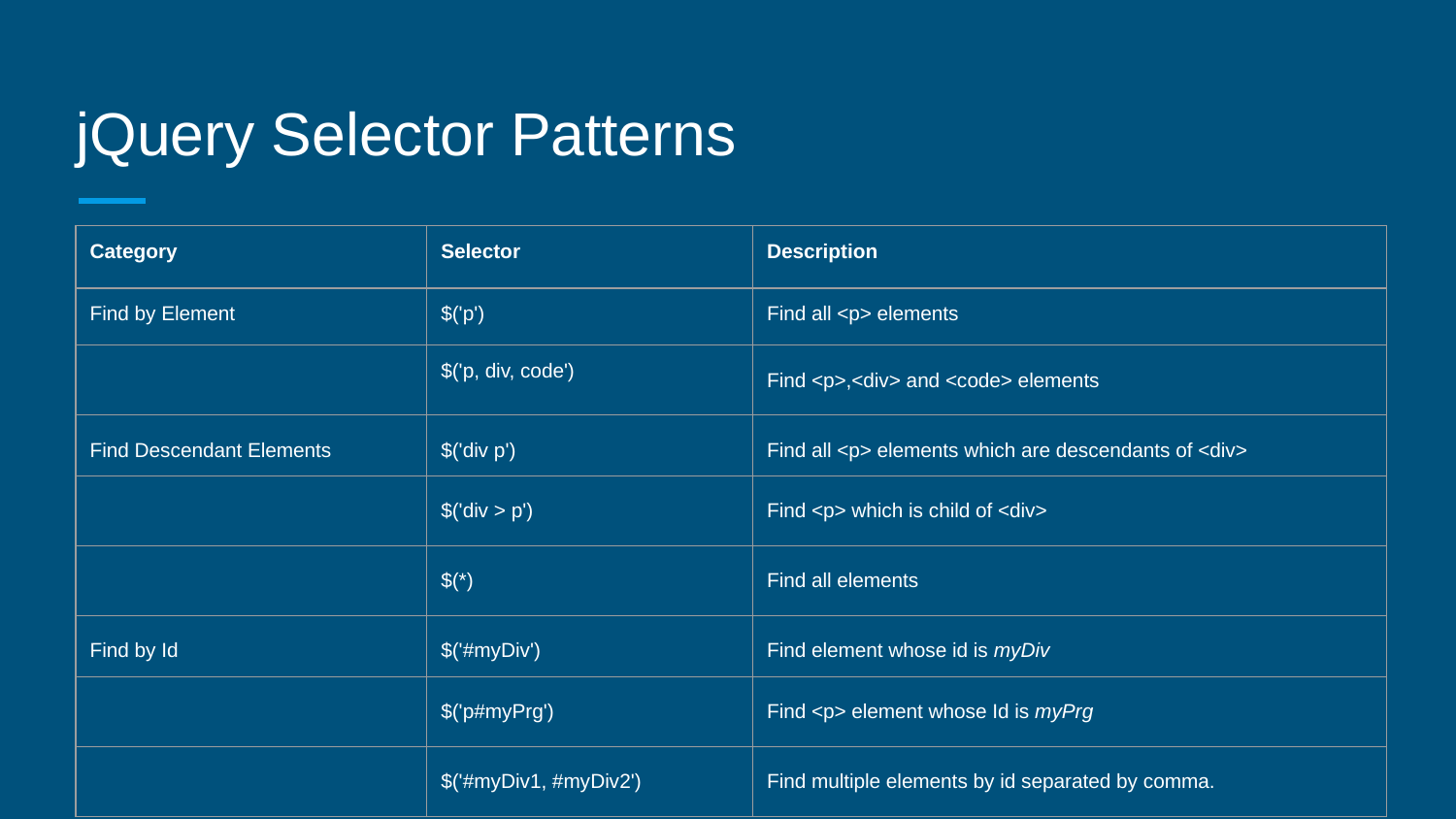

# jQuery Selector Patterns
| Category | Selector | Description |
| --- | --- | --- |
| Find by Element | $('p') | Find all <p> elements |
|  | $('p, div, code') | Find <p>,<div> and <code> elements |
| Find Descendant Elements | $('div p') | Find all <p> elements which are descendants of <div> |
|  | $('div > p') | Find <p> which is child of <div> |
|  | $(\*) | Find all elements |
| Find by Id | $('#myDiv') | Find element whose id is myDiv |
|  | $('p#myPrg') | Find <p> element whose Id is myPrg |
|  | $('#myDiv1, #myDiv2') | Find multiple elements by id separated by comma. |